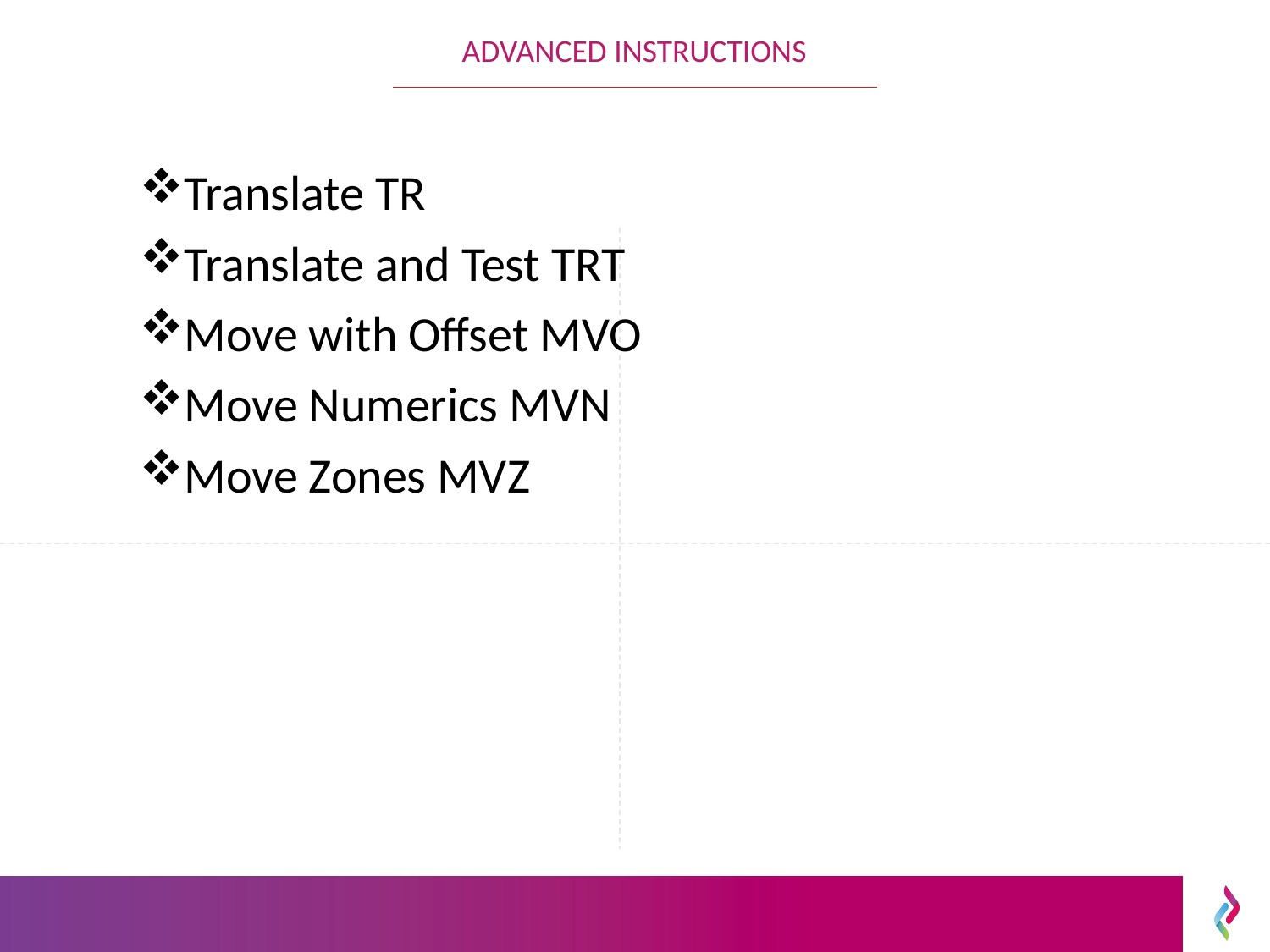

ADVANCED instructionS
Translate TR
Translate and Test TRT
Move with Offset MVO
Move Numerics MVN
Move Zones MVZ